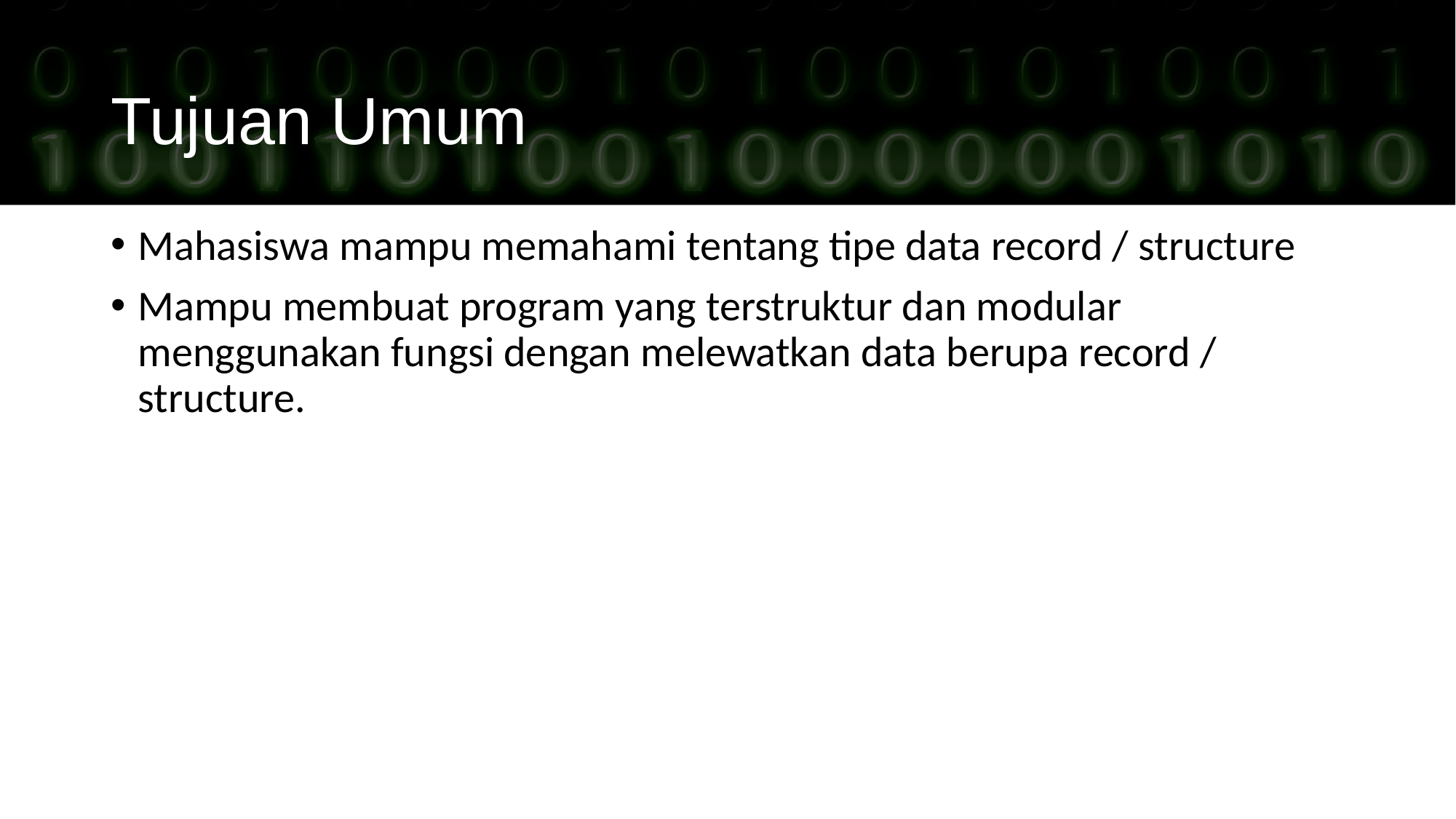

Tujuan Umum
Mahasiswa mampu memahami tentang tipe data record / structure
Mampu membuat program yang terstruktur dan modular menggunakan fungsi dengan melewatkan data berupa record / structure.